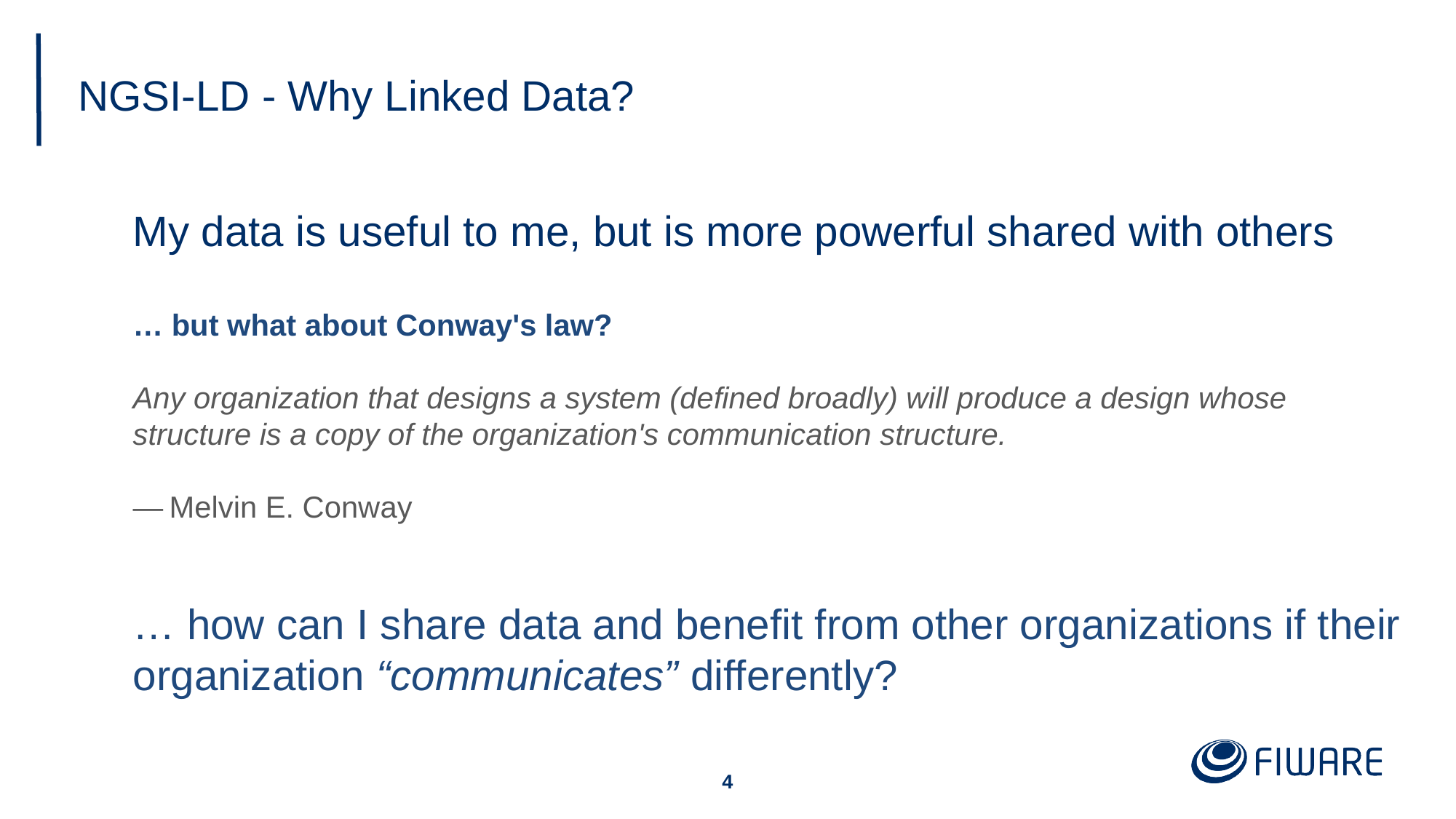

# NGSI-LD - Why Linked Data?

My data is useful to me, but is more powerful shared with others

… but what about Conway's law?

Any organization that designs a system (defined broadly) will produce a design whose structure is a copy of the organization's communication structure.

— Melvin E. Conway

… how can I share data and benefit from other organizations if their organization “communicates” differently?

4